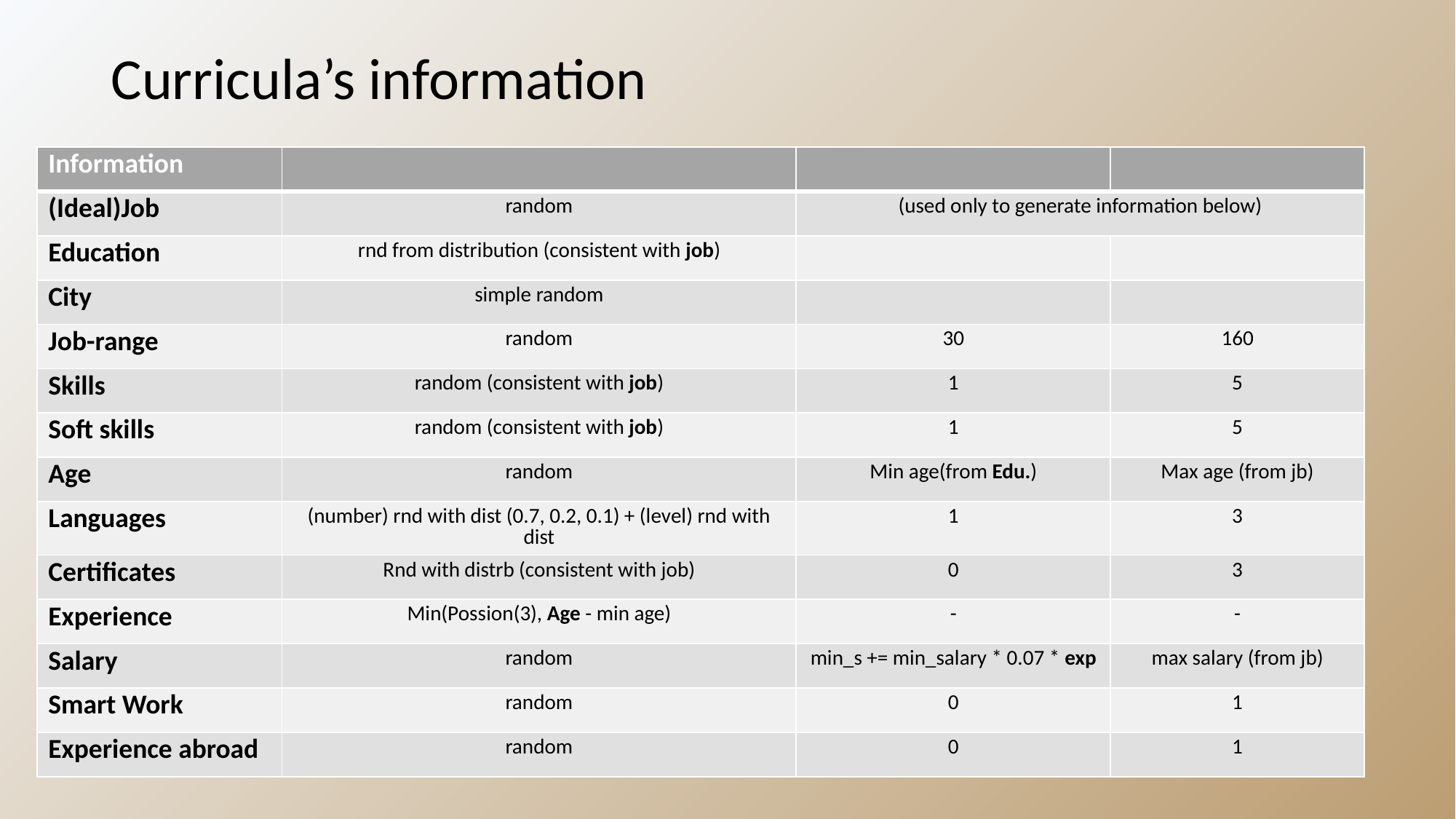

# Curricula’s information
| Information |  |  |  |
| --- | --- | --- | --- |
| (Ideal)Job | random | (used only to generate information below) |  |
| Education | rnd from distribution (consistent with job) |  |  |
| City | simple random |  |  |
| Job-range | random | 30 | 160 |
| Skills | random (consistent with job) | 1 | 5 |
| Soft skills | random (consistent with job) | 1 | 5 |
| Age | random | Min age(from Edu.) | Max age (from jb) |
| Languages | (number) rnd with dist (0.7, 0.2, 0.1) + (level) rnd with dist | 1 | 3 |
| Certificates | Rnd with distrb (consistent with job) | 0 | 3 |
| Experience | Min(Possion(3), Age - min age) | - | - |
| Salary | random | min\_s += min\_salary \* 0.07 \* exp | max salary (from jb) |
| Smart Work | random | 0 | 1 |
| Experience abroad | random | 0 | 1 |